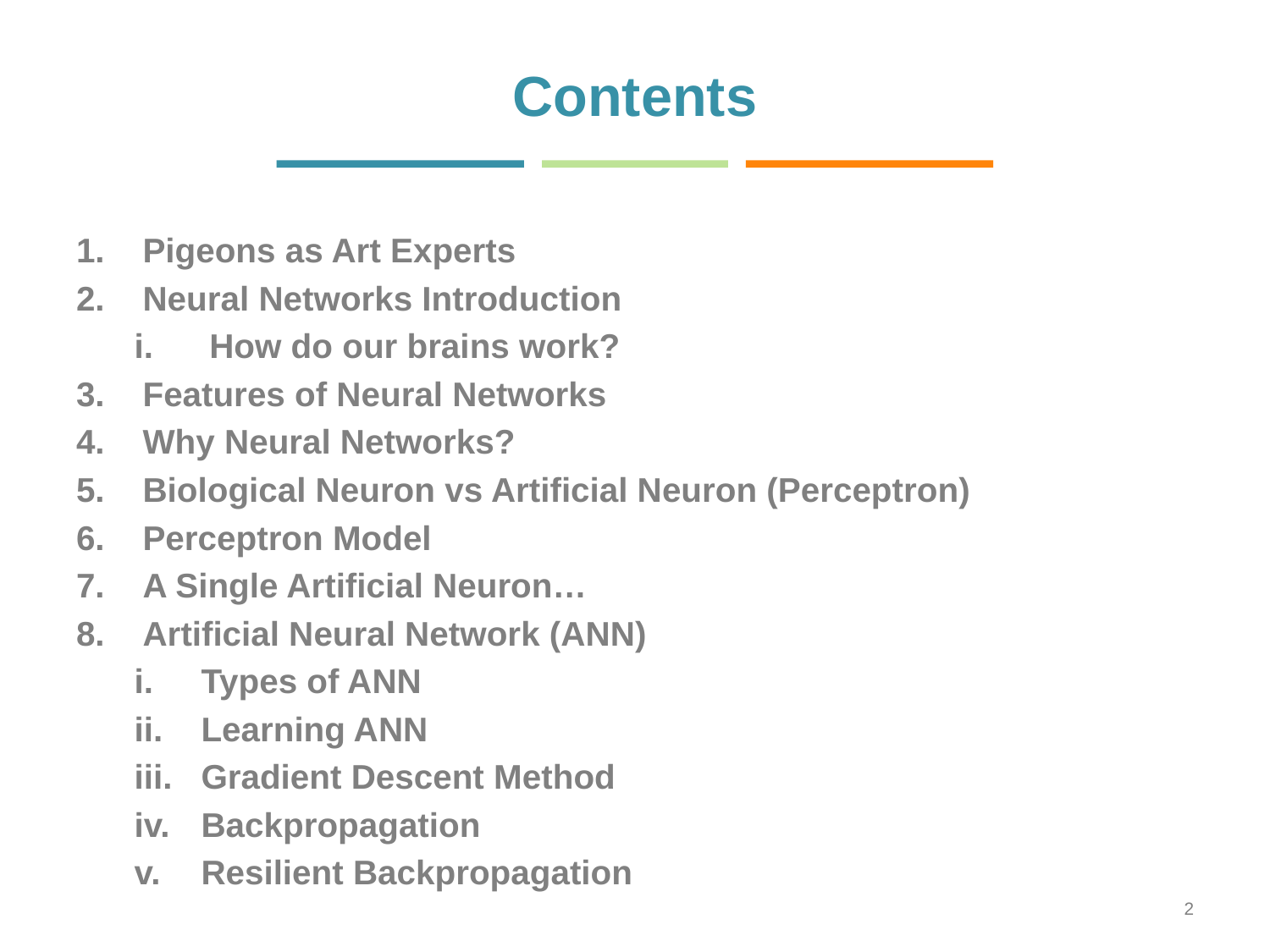

# Contents

Pigeons as Art Experts
Neural Networks Introduction
How do our brains work?
Features of Neural Networks
Why Neural Networks?
Biological Neuron vs Artificial Neuron (Perceptron)
Perceptron Model
A Single Artificial Neuron…
Artificial Neural Network (ANN)
Types of ANN
Learning ANN
Gradient Descent Method
Backpropagation
Resilient Backpropagation

2